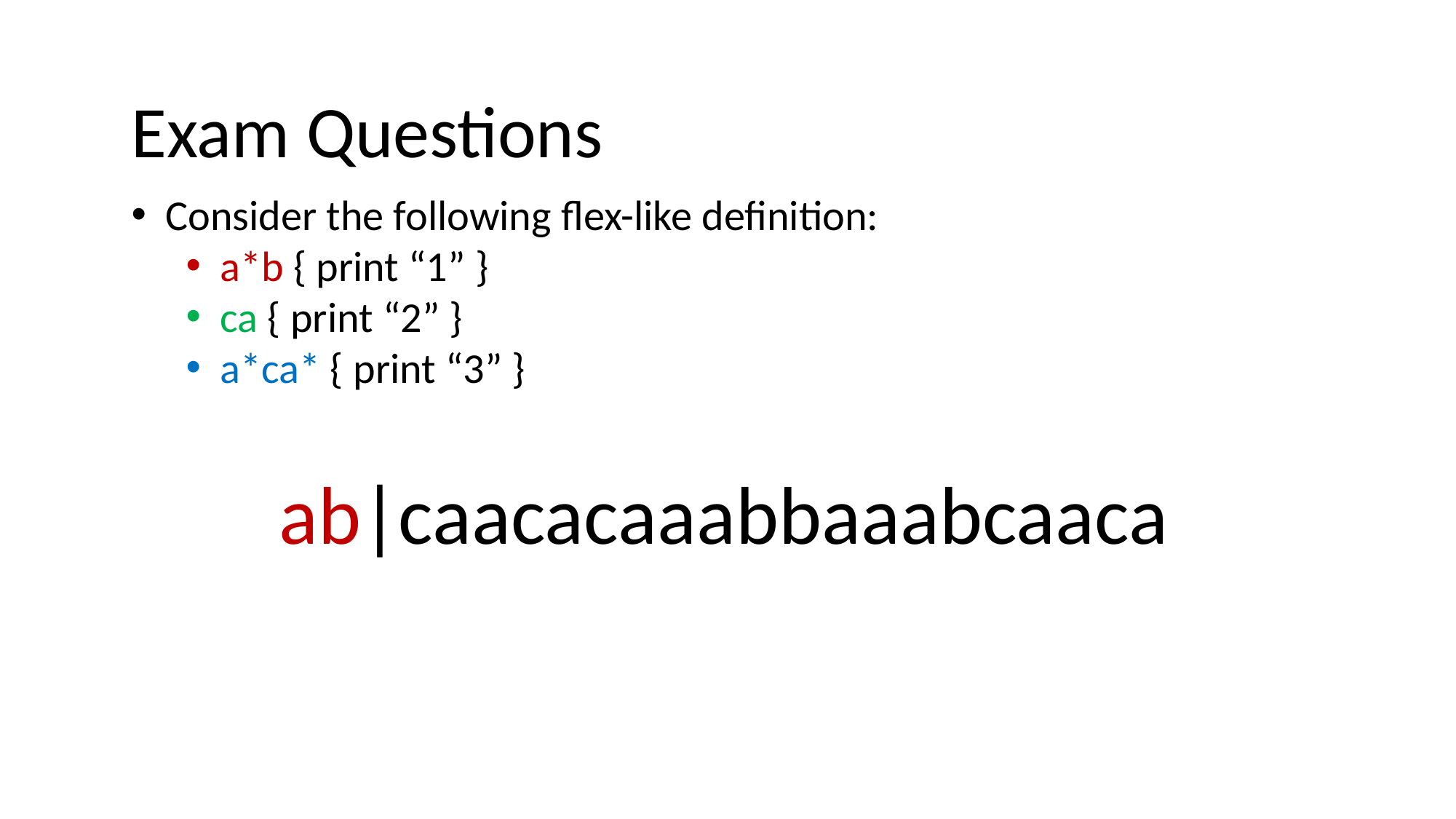

Exam Questions
Consider the following flex-like definition:
a*b { print “1” }
ca { print “2” }
a*ca* { print “3” }
ab|caacacaaabbaaabcaaca